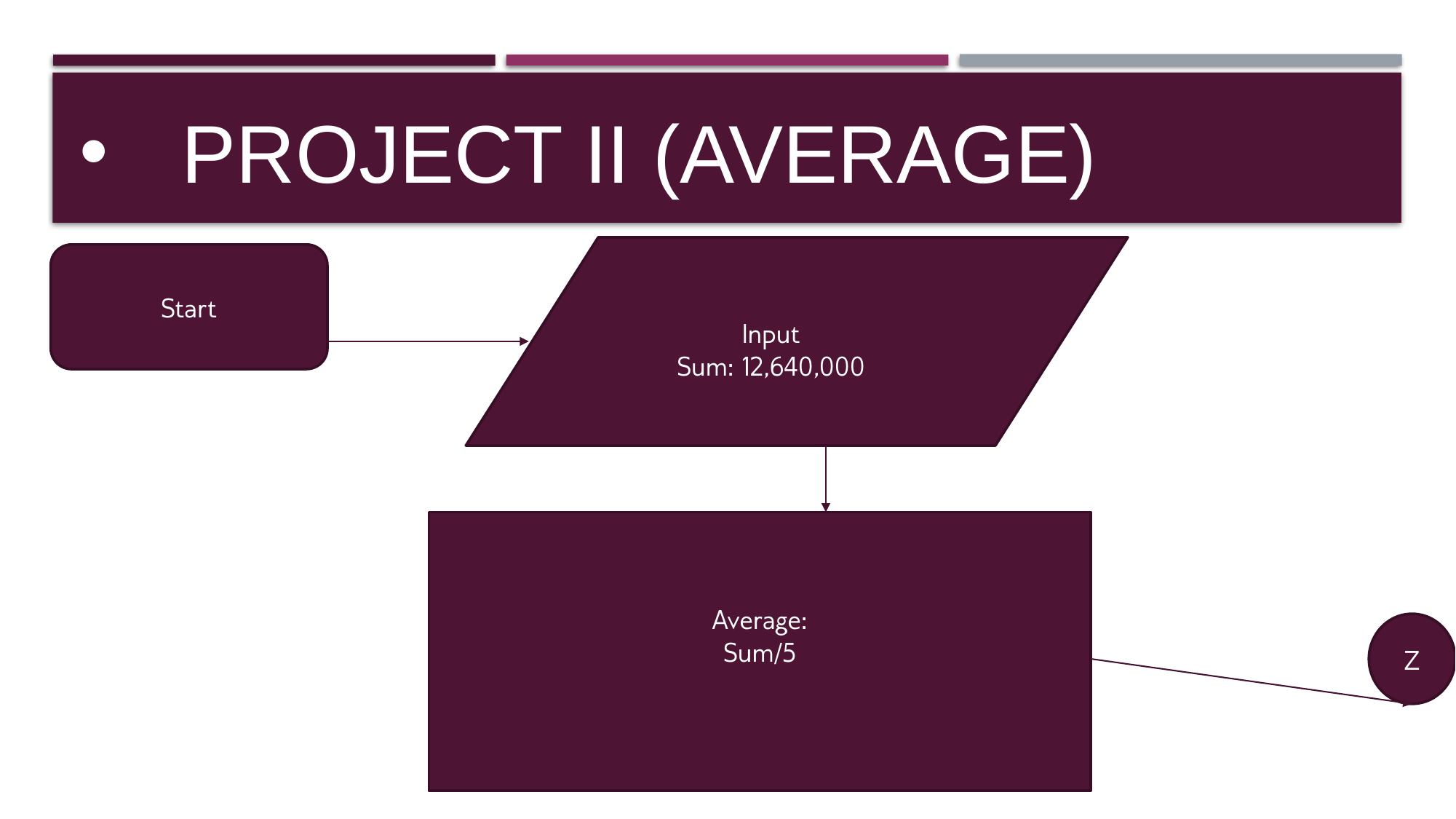

# PROJECT II (Average)

Start
Input
Sum: 12,640,000

Average:
Sum/5

Z